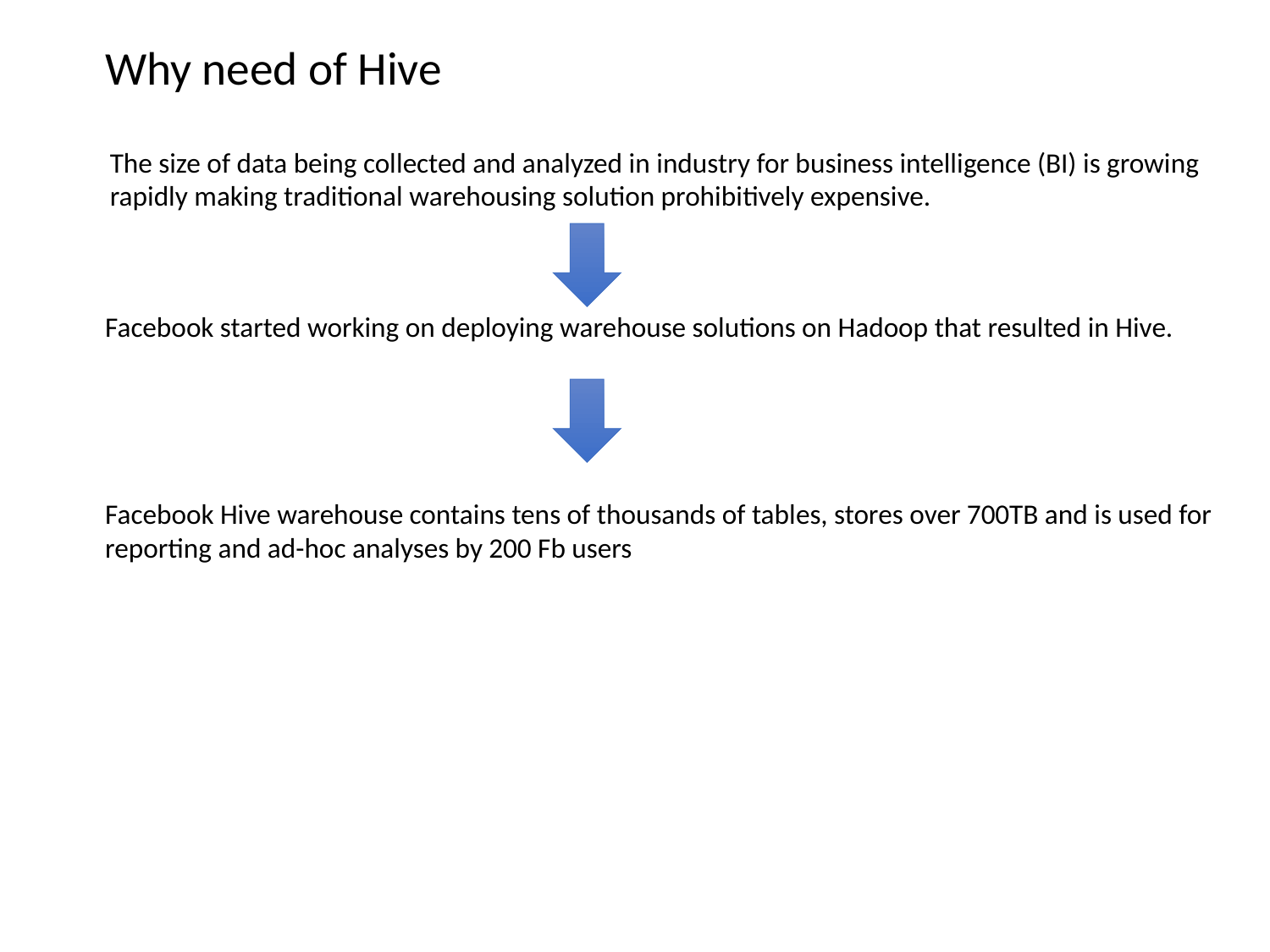

# Why need of Hive
The size of data being collected and analyzed in industry for business intelligence (BI) is growing rapidly making traditional warehousing solution prohibitively expensive.

Facebook started working on deploying warehouse solutions on Hadoop that resulted in Hive.

Facebook Hive warehouse contains tens of thousands of tables, stores over 700TB and is used for reporting and ad-hoc analyses by 200 Fb users